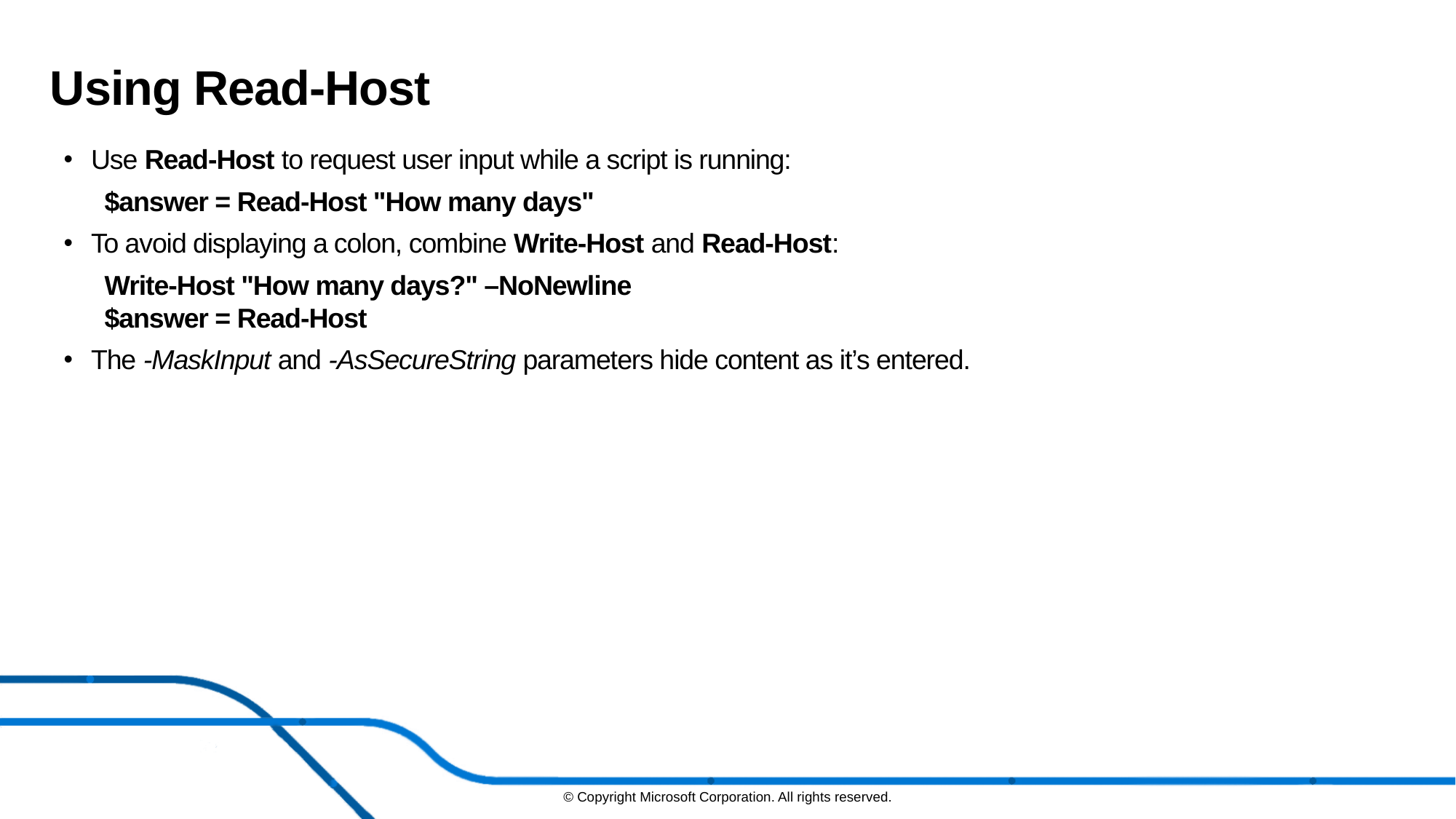

# Using Read-Host
Use Read-Host to request user input while a script is running:
$answer = Read-Host "How many days"
To avoid displaying a colon, combine Write-Host and Read-Host:
Write-Host "How many days?" –NoNewline
$answer = Read-Host
The -MaskInput and -AsSecureString parameters hide content as it’s entered.